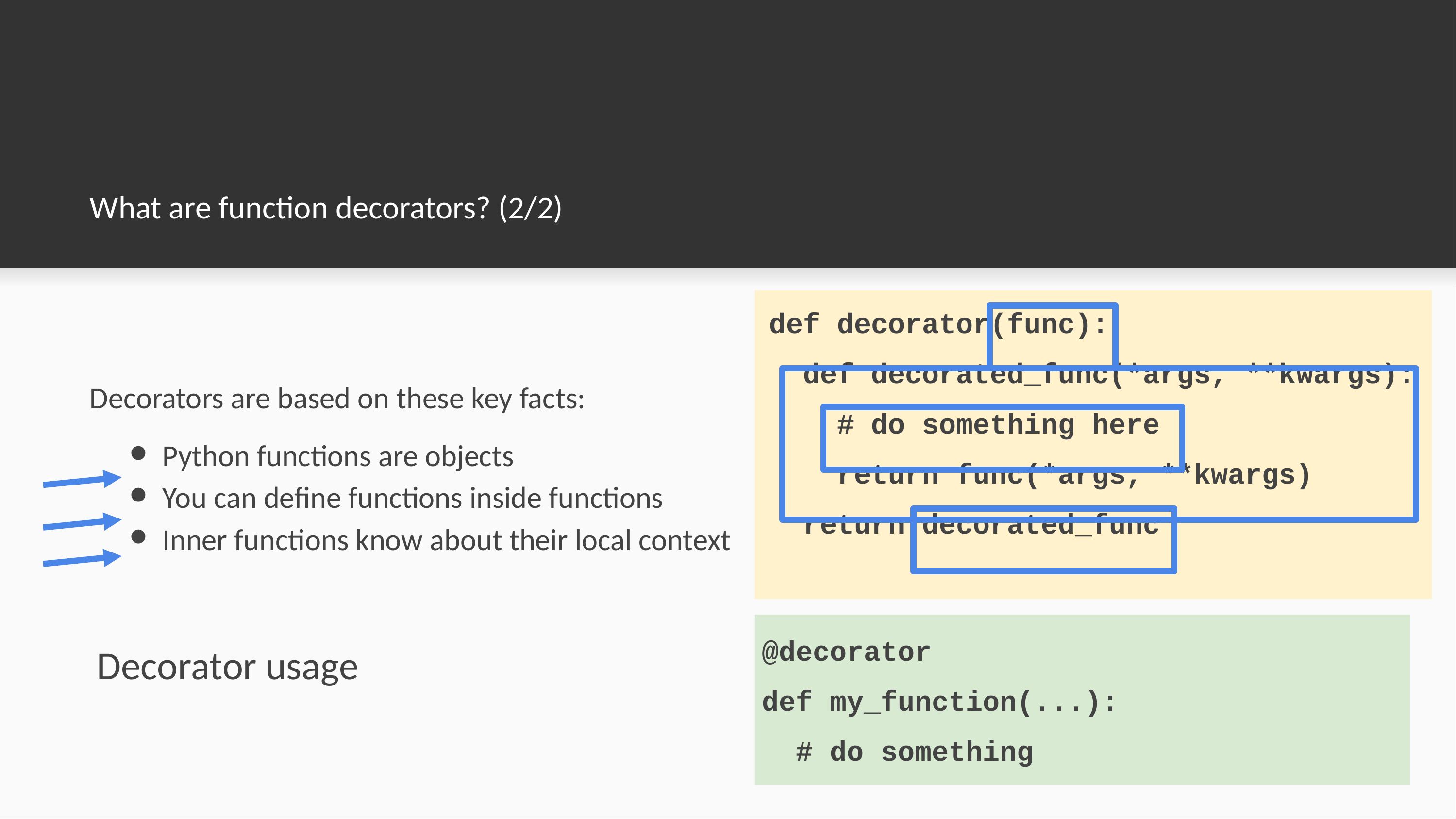

# What are function decorators? (2/2)
def decorator(func):
  def decorated_func(*args, **kwargs):
    # do something here
    return func(*args, **kwargs)
  return decorated_func

Decorators are based on these key facts:
Python functions are objects
You can define functions inside functions
Inner functions know about their local context

@decorator
def my_function(...):
  # do something
Decorator usage